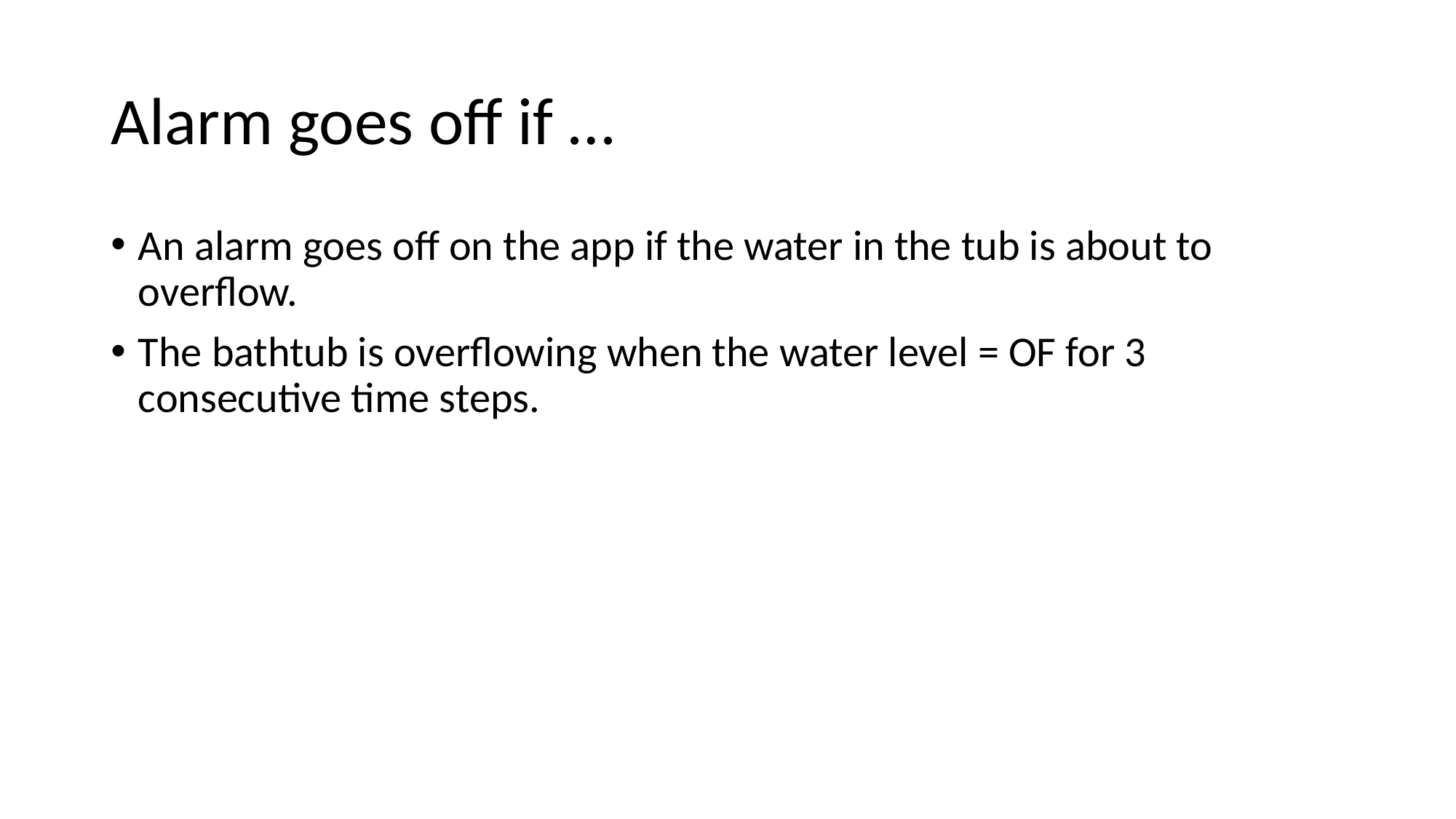

# Alarm goes off if …
An alarm goes off on the app if the water in the tub is about to overflow.
The bathtub is overflowing when the water level = OF for 3 consecutive time steps.